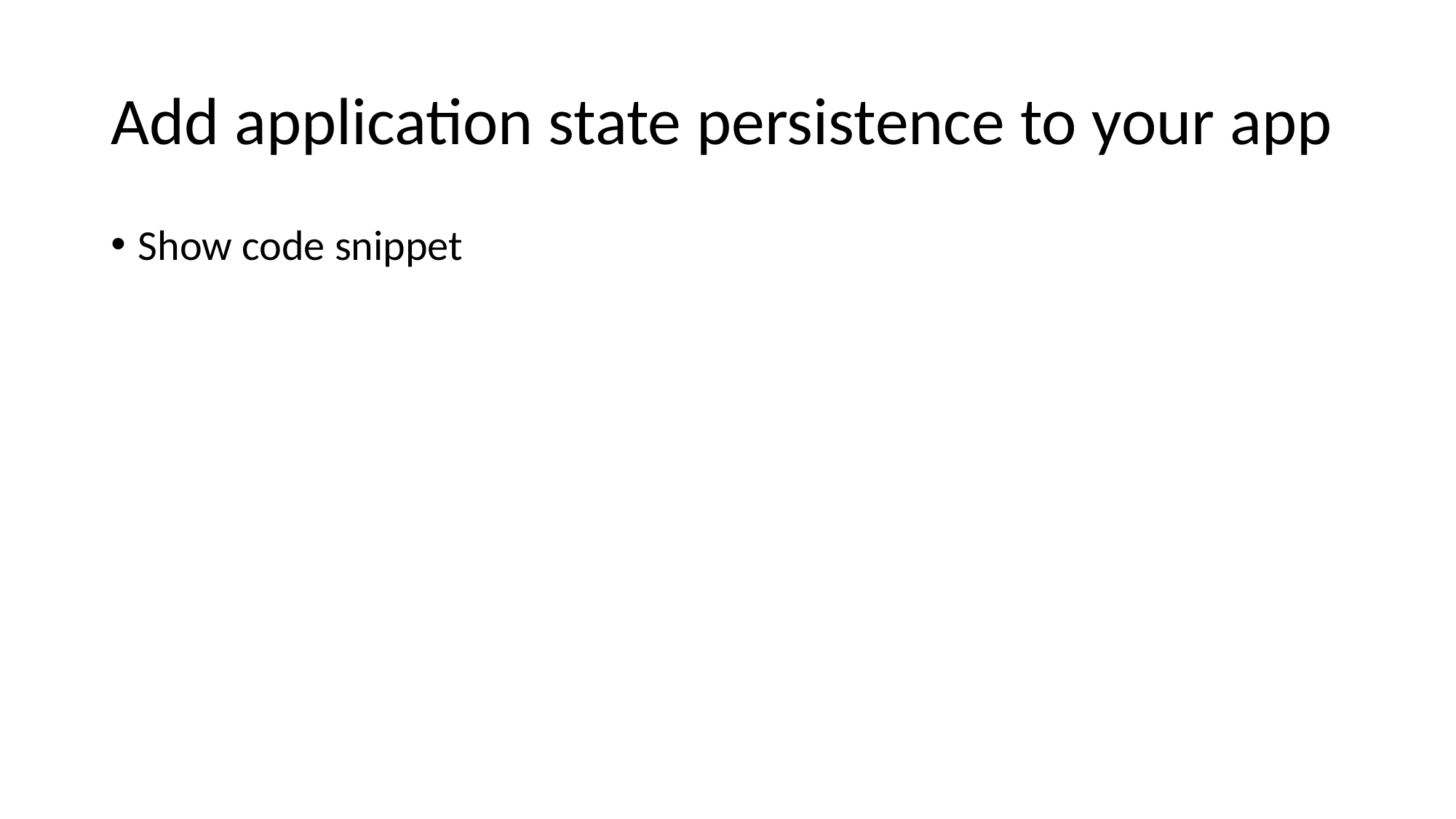

# Add application state persistence to your app
Show code snippet